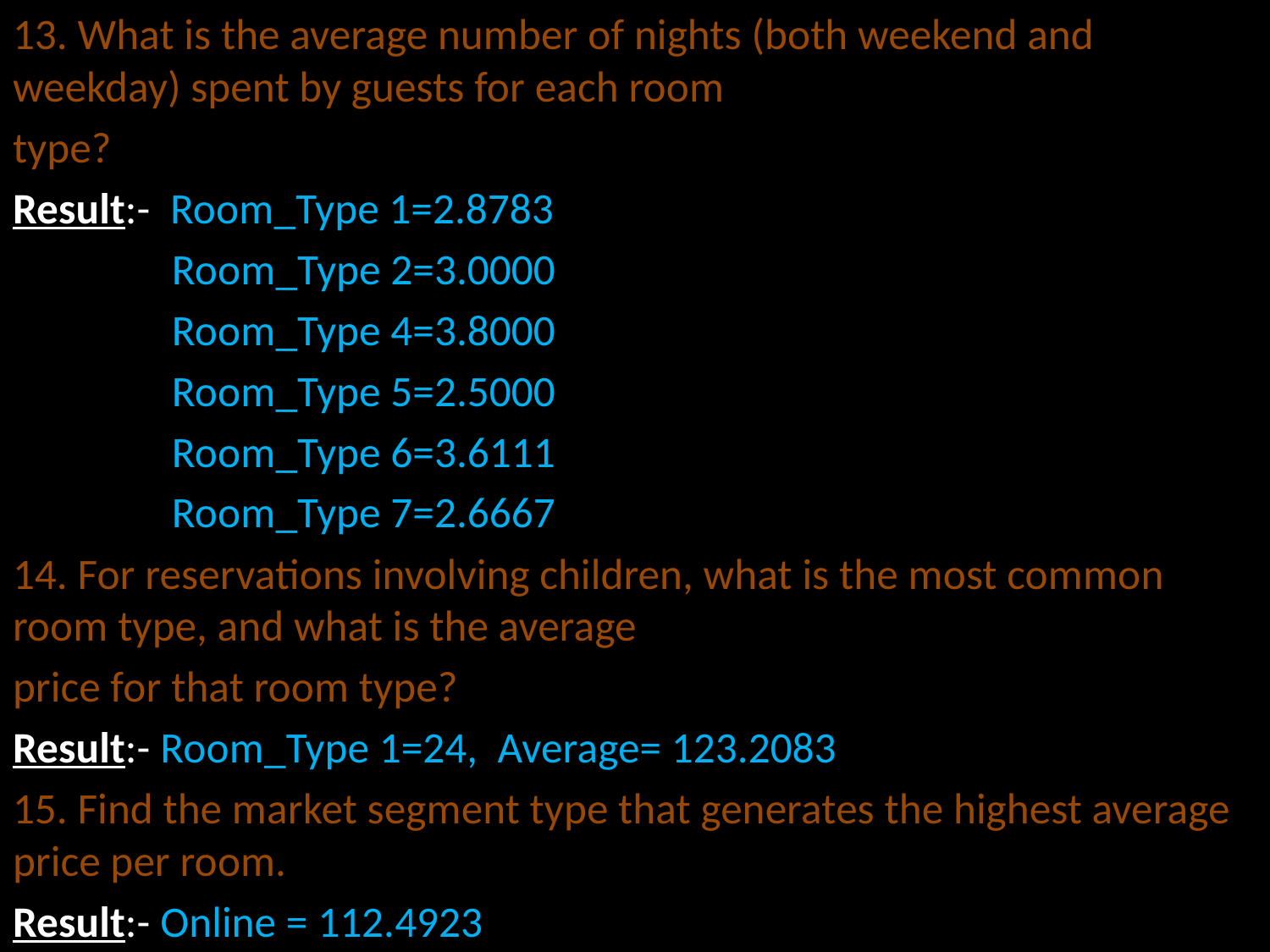

13. What is the average number of nights (both weekend and weekday) spent by guests for each room
type?
Result:-  Room_Type 1=2.8783
                Room_Type 2=3.0000
                Room_Type 4=3.8000
                Room_Type 5=2.5000
                Room_Type 6=3.6111
                Room_Type 7=2.6667
14. For reservations involving children, what is the most common room type, and what is the average
price for that room type?
Result:- Room_Type 1=24,  Average= 123.2083
15. Find the market segment type that generates the highest average price per room.
Result:- Online = 112.4923